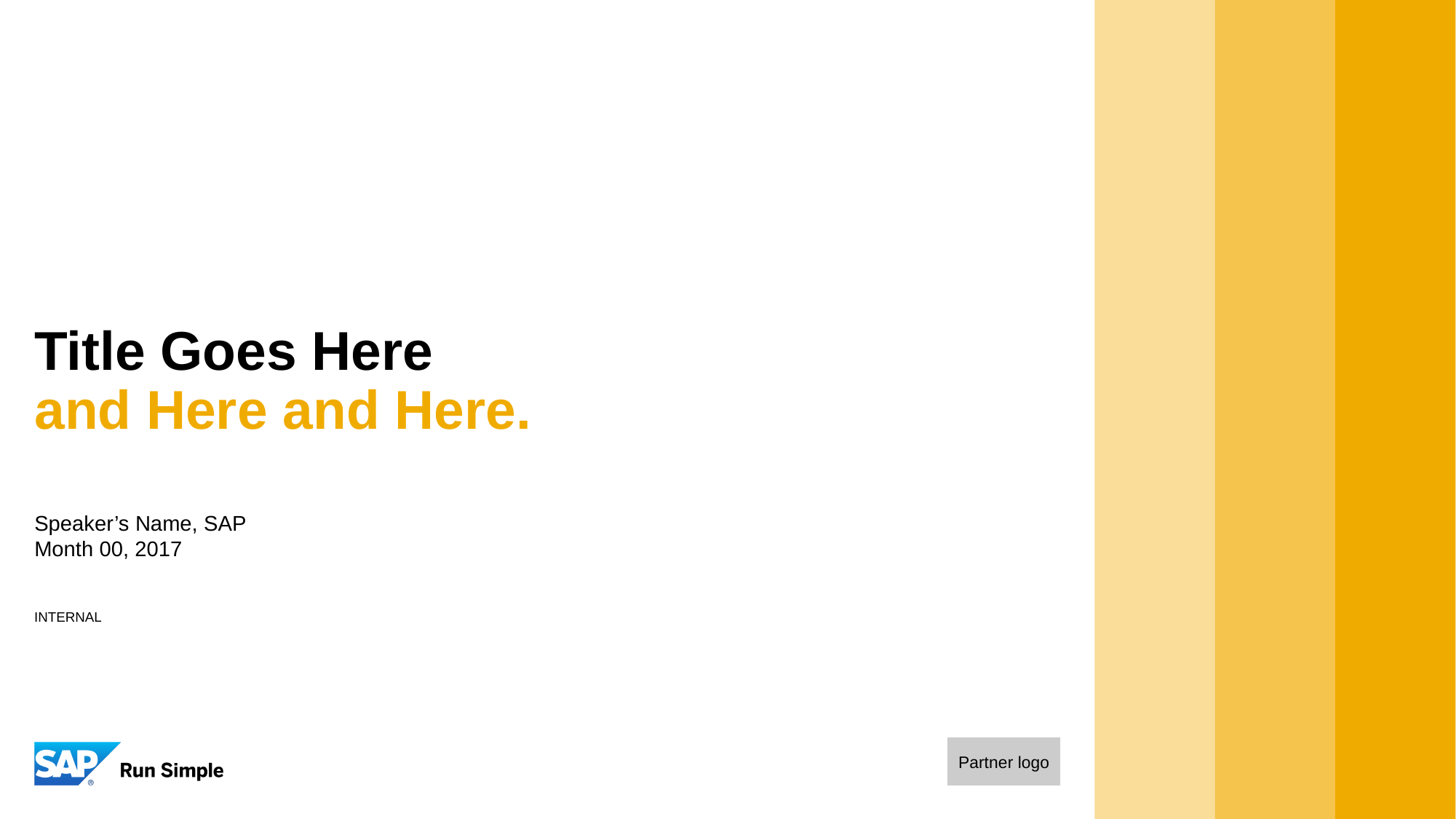

Title Goes Here
and Here and Here.
Speaker’s Name, SAP
Month 00, 2017
Partner logo